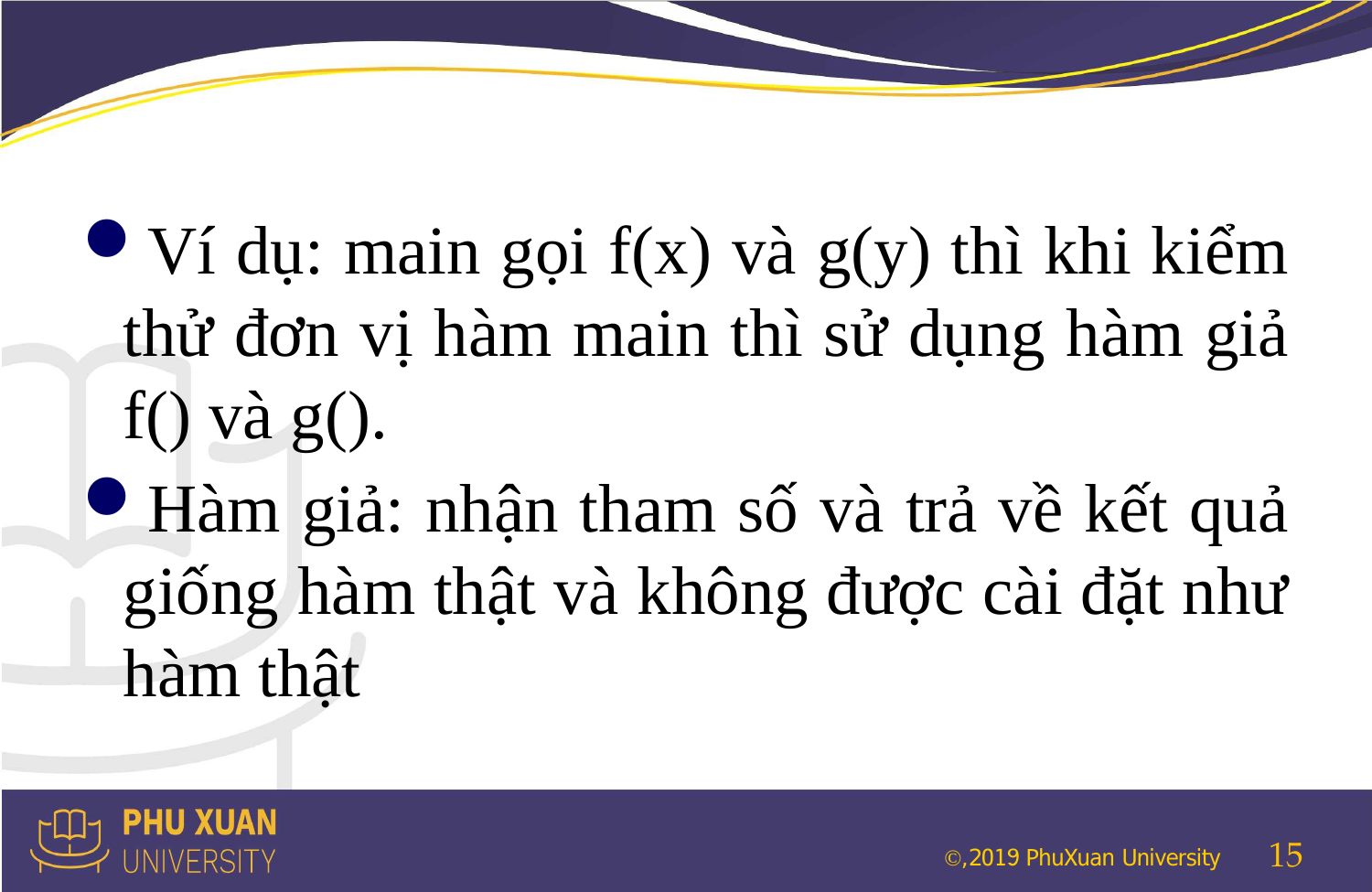

#
Ví dụ: main gọi f(x) và g(y) thì khi kiểm thử đơn vị hàm main thì sử dụng hàm giả f() và g().
Hàm giả: nhận tham số và trả về kết quả giống hàm thật và không được cài đặt như hàm thật

15